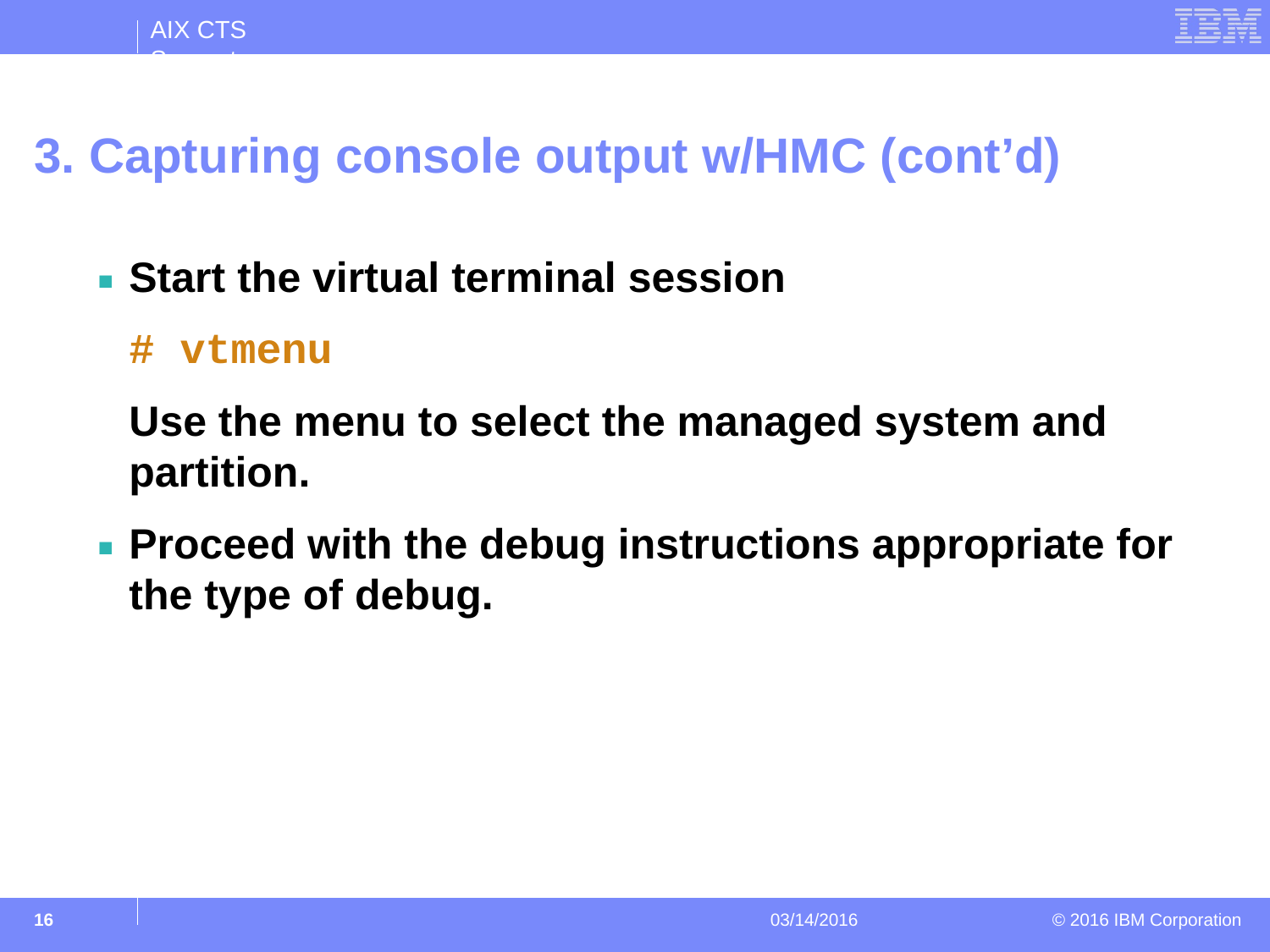

# 3. Capturing console output w/HMC (cont’d)
Start the virtual terminal session
	# vtmenu
	Use the menu to select the managed system and partition.
Proceed with the debug instructions appropriate for the type of debug.
16
03/14/2016